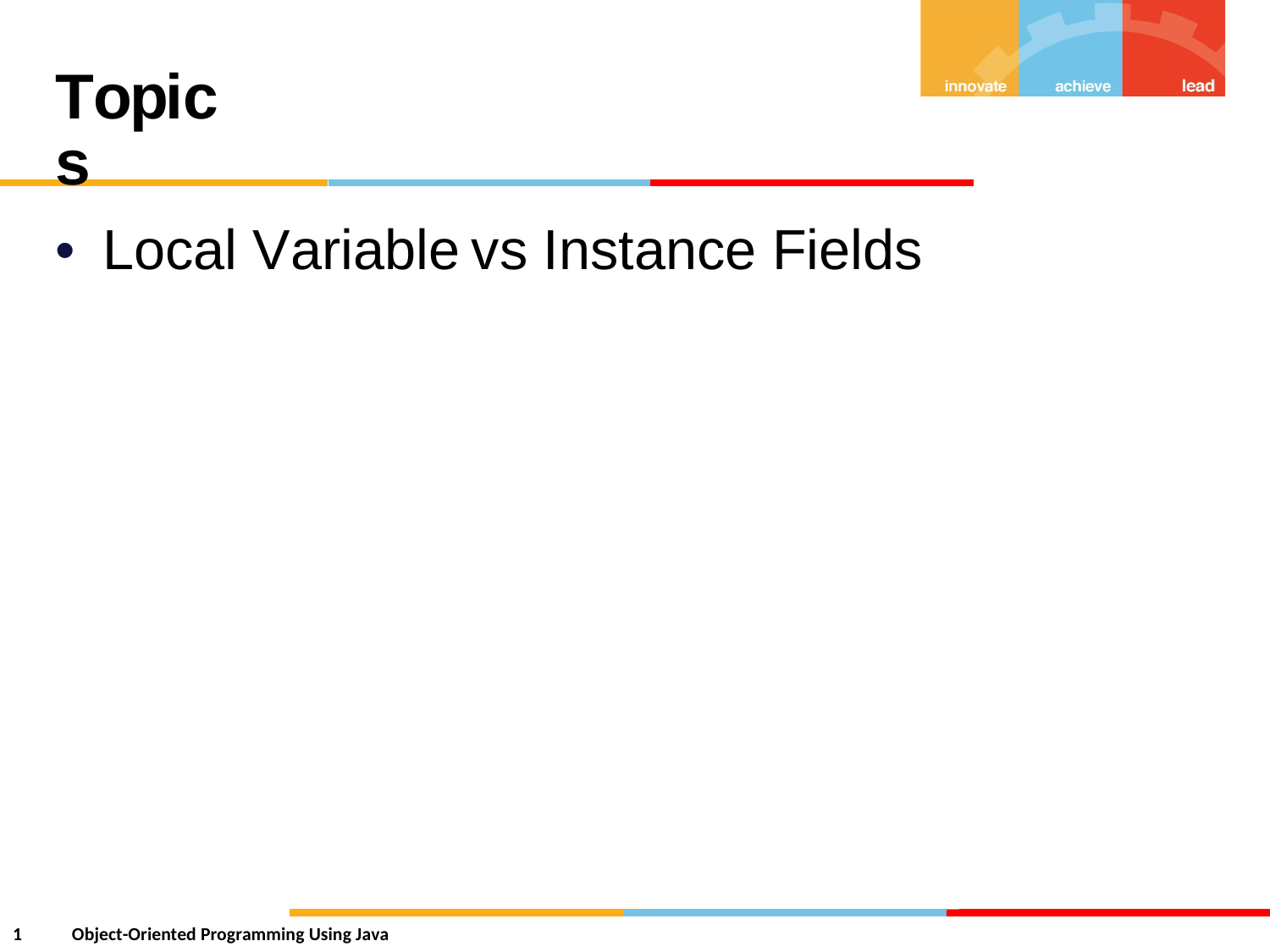

Topics

•
Local
Variable
vs
Instance
Fields

1
Object-Oriented Programming Using Java